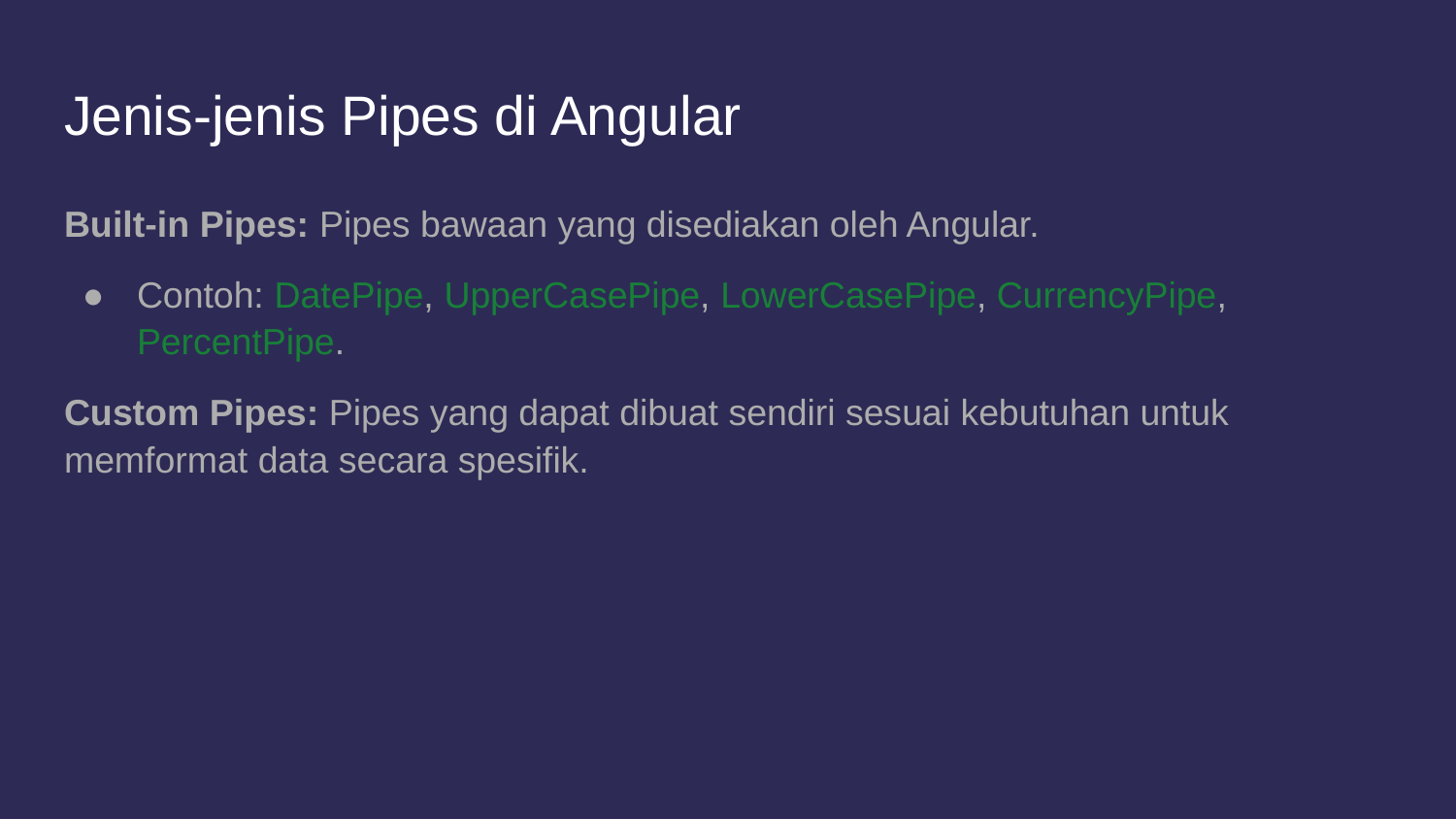

# Jenis-jenis Pipes di Angular
Built-in Pipes: Pipes bawaan yang disediakan oleh Angular.
Contoh: DatePipe, UpperCasePipe, LowerCasePipe, CurrencyPipe, PercentPipe.
Custom Pipes: Pipes yang dapat dibuat sendiri sesuai kebutuhan untuk memformat data secara spesifik.